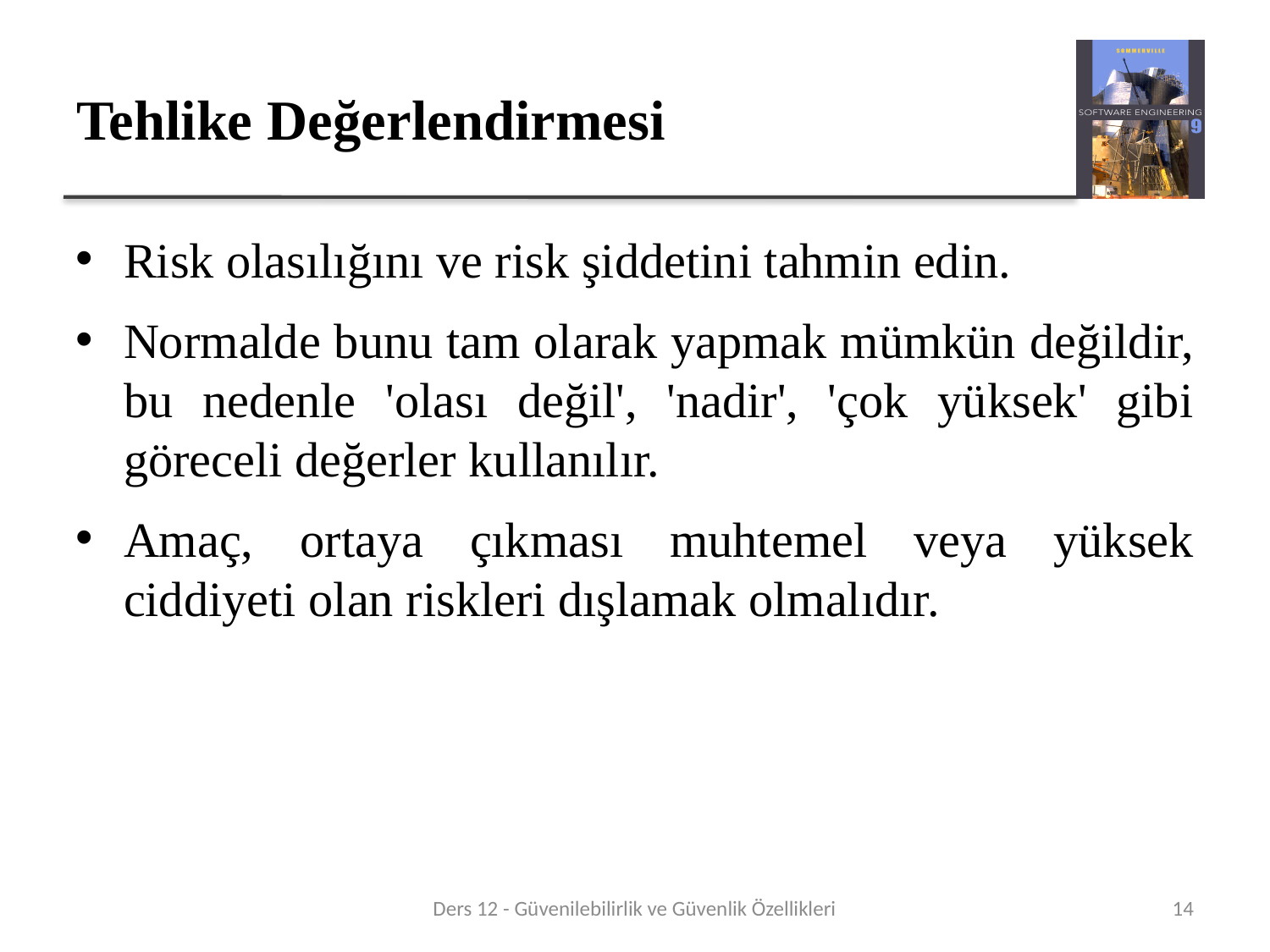

# Tehlike Değerlendirmesi
Risk olasılığını ve risk şiddetini tahmin edin.
Normalde bunu tam olarak yapmak mümkün değildir, bu nedenle 'olası değil', 'nadir', 'çok yüksek' gibi göreceli değerler kullanılır.
Amaç, ortaya çıkması muhtemel veya yüksek ciddiyeti olan riskleri dışlamak olmalıdır.
Ders 12 - Güvenilebilirlik ve Güvenlik Özellikleri
14